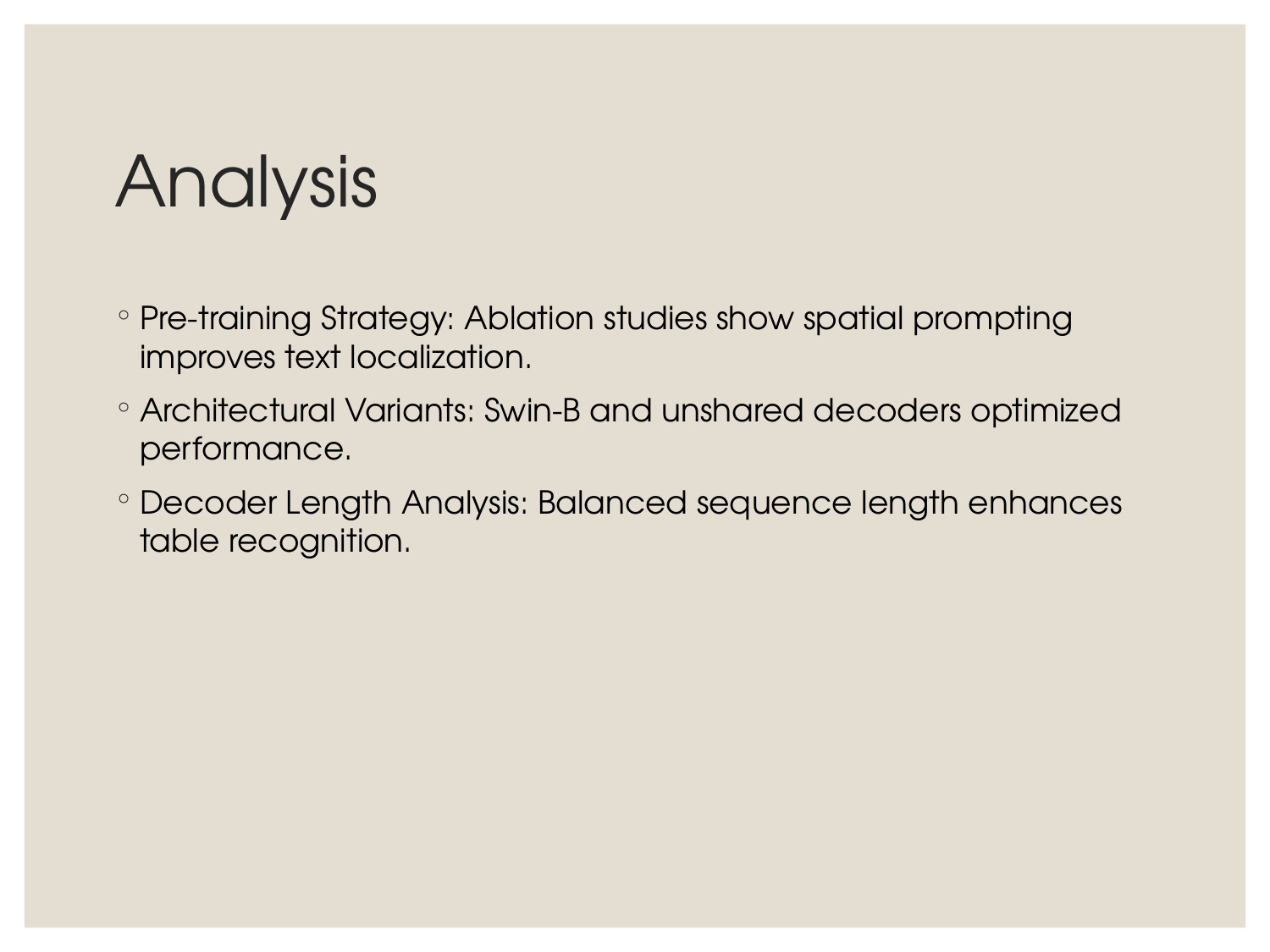

# Analysis
Pre-training Strategy: Ablation studies show spatial prompting improves text localization.
Architectural Variants: Swin-B and unshared decoders optimized performance.
Decoder Length Analysis: Balanced sequence length enhances table recognition.